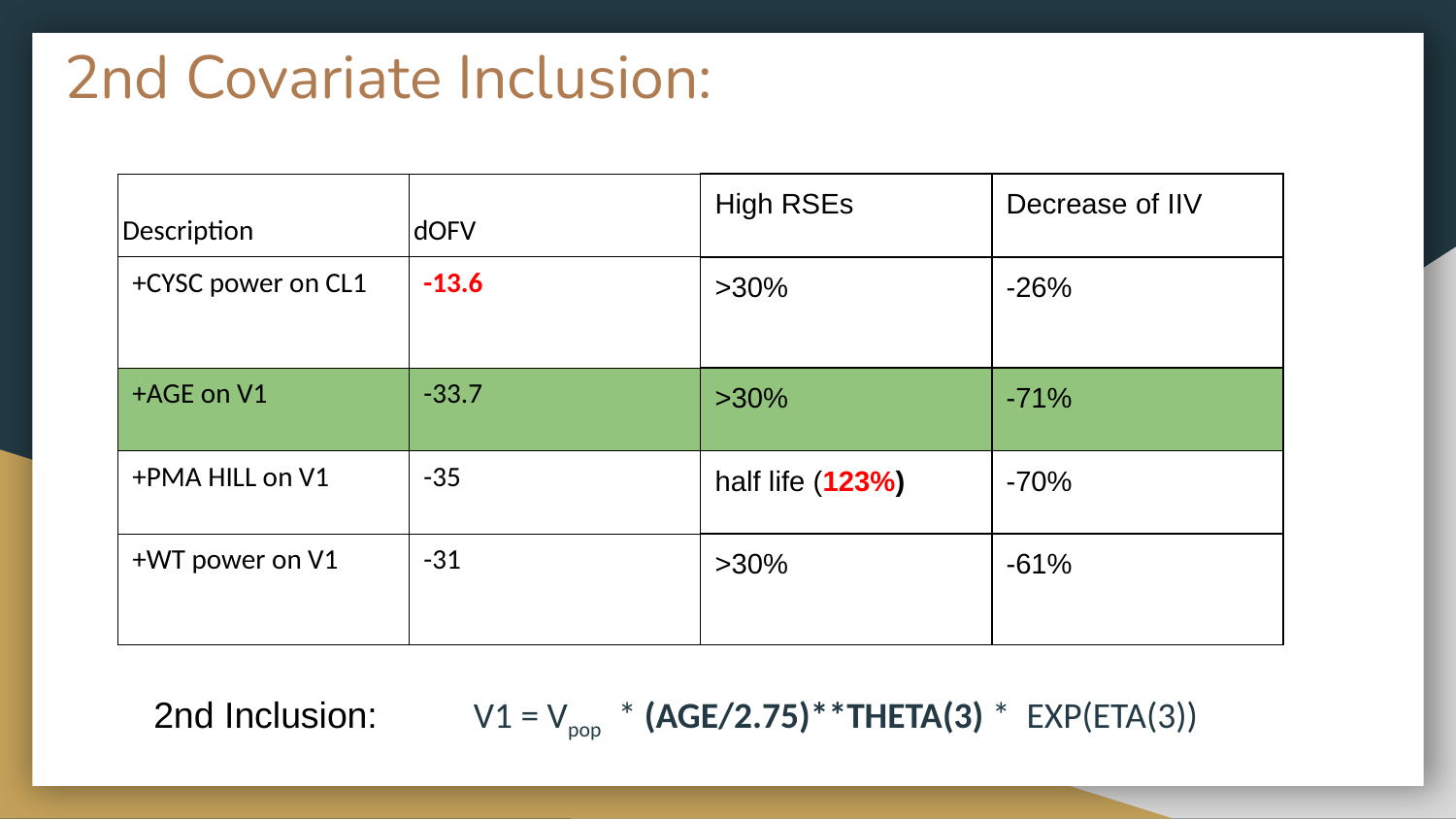

# 2nd Covariate Inclusion:
| Description | dOFV | High RSEs | Decrease of IIV |
| --- | --- | --- | --- |
| +CYSC power on CL1 | -13.6 | >30% | -26% |
| +AGE on V1 | -33.7 | >30% | -71% |
| +PMA HILL on V1 | -35 | half life (123%)) | -70% |
| +WT power on V1 | -31 | >30% | -61% |
2nd Inclusion:            V1 = Vpop  * (AGE/2.75)**THETA(3) *  EXP(ETA(3))